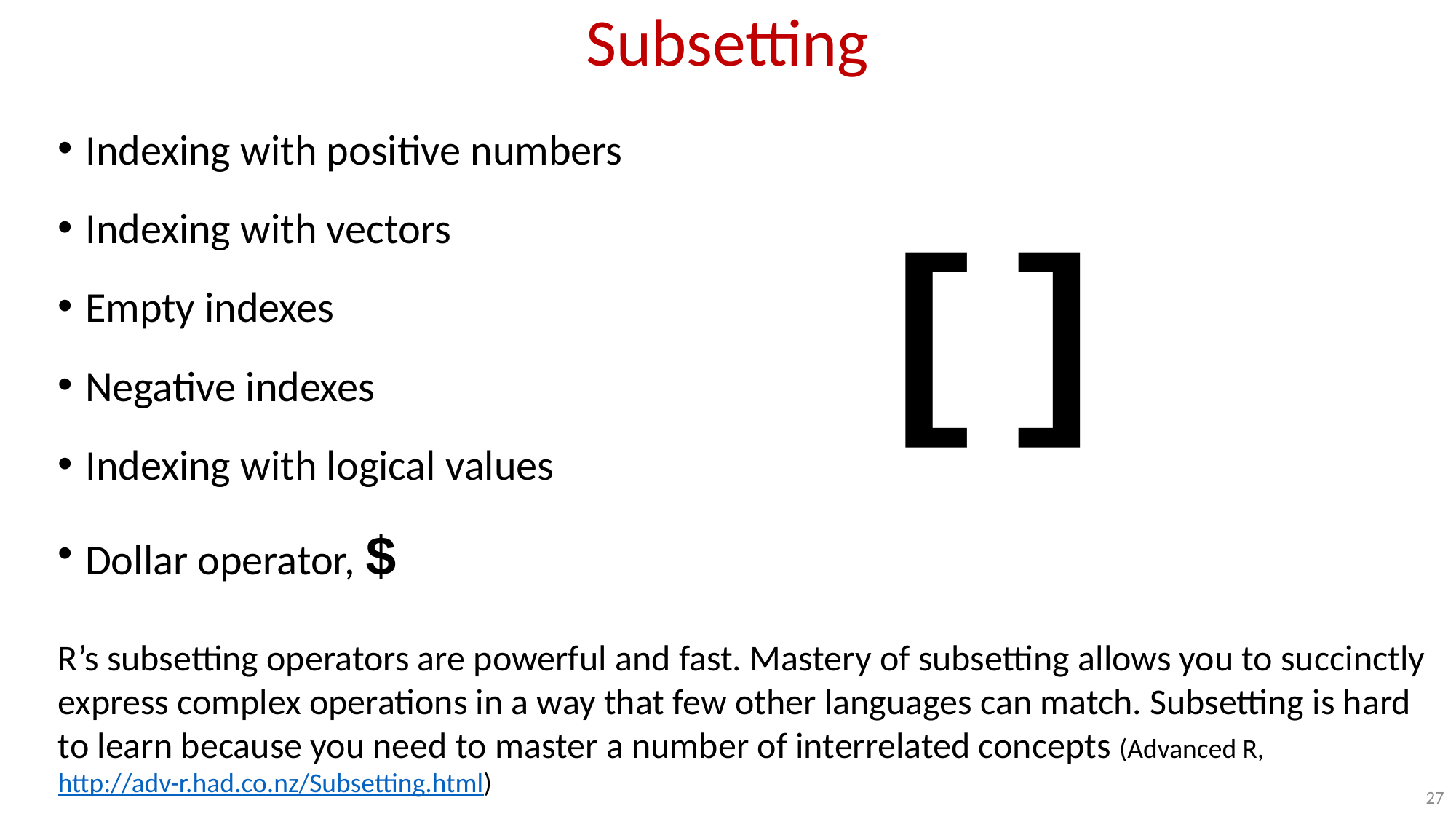

# Subsetting
Indexing with positive numbers
Indexing with vectors
Empty indexes
Negative indexes
Indexing with logical values
Dollar operator, $

R’s subsetting operators are powerful and fast. Mastery of subsetting allows you to succinctly express complex operations in a way that few other languages can match. Subsetting is hard to learn because you need to master a number of interrelated concepts (Advanced R, http://adv-r.had.co.nz/Subsetting.html)
[]
27